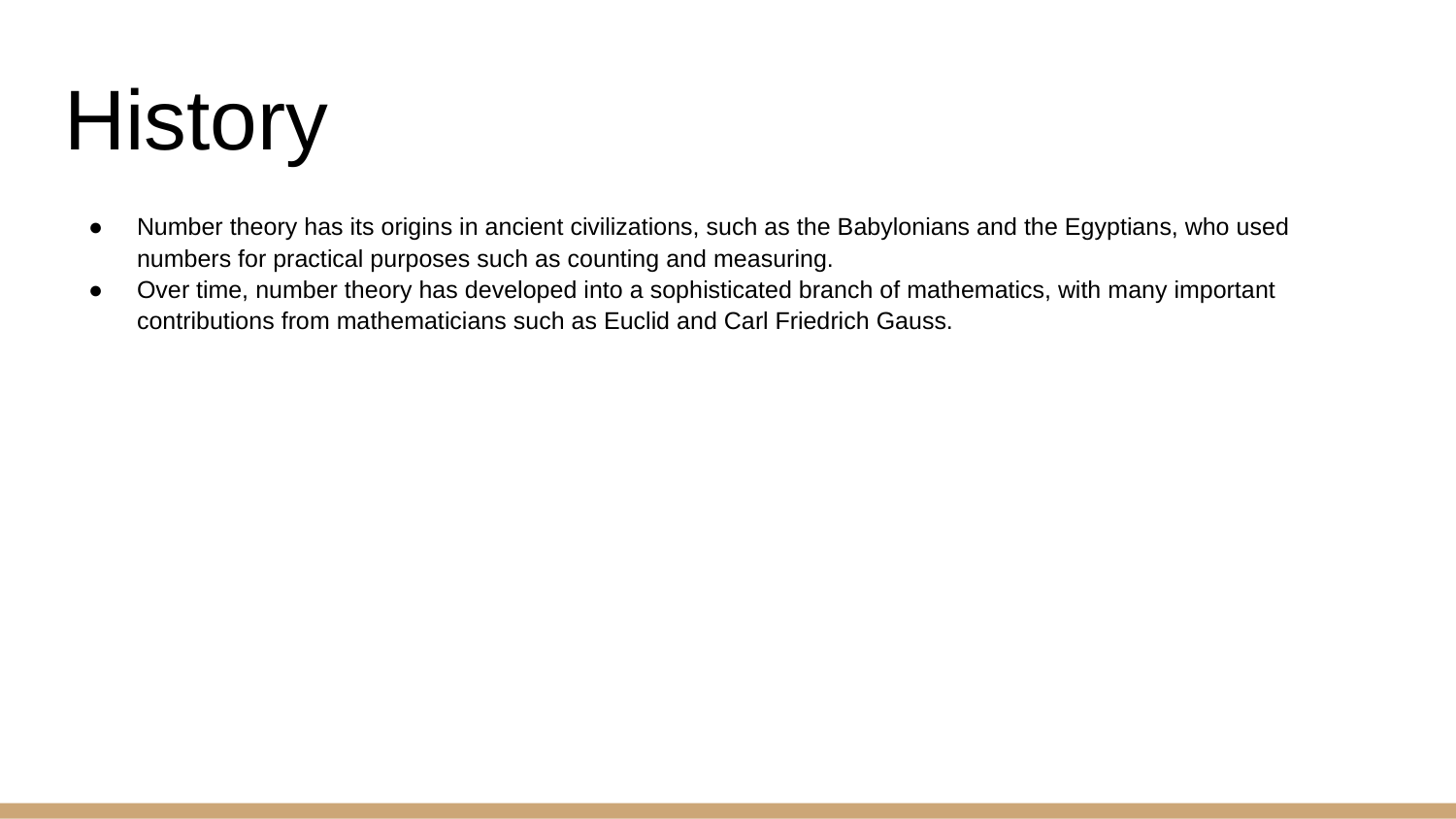

# History
Number theory has its origins in ancient civilizations, such as the Babylonians and the Egyptians, who used numbers for practical purposes such as counting and measuring.
Over time, number theory has developed into a sophisticated branch of mathematics, with many important contributions from mathematicians such as Euclid and Carl Friedrich Gauss.